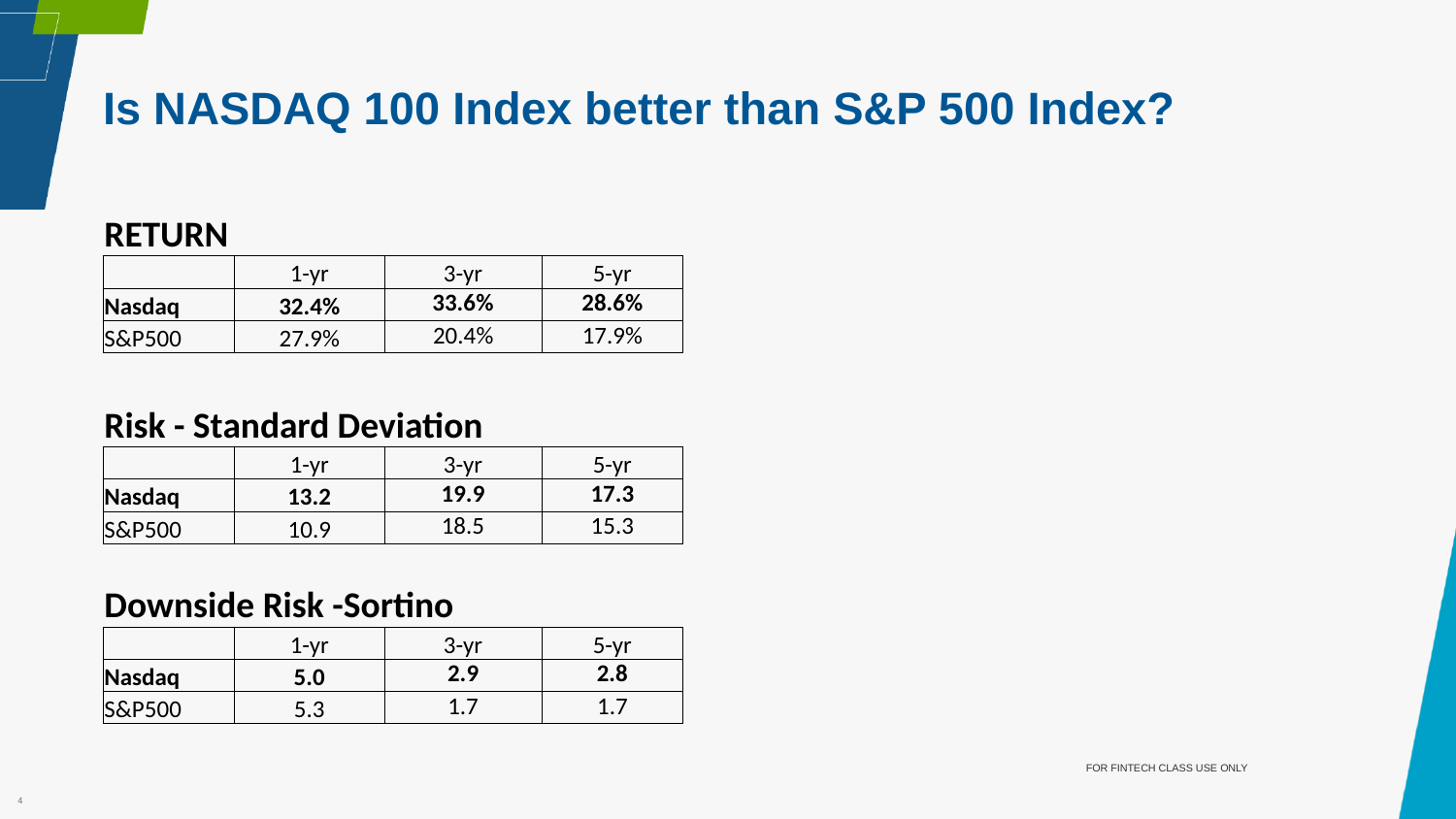

# Is NASDAQ 100 Index better than S&P 500 Index?
| RETURN |  |  |  |
| --- | --- | --- | --- |
|  | 1-yr | 3-yr | 5-yr |
| Nasdaq | 32.4% | 33.6% | 28.6% |
| S&P500 | 27.9% | 20.4% | 17.9% |
| Risk - Standard Deviation |  |  |  |
| --- | --- | --- | --- |
|  | 1-yr | 3-yr | 5-yr |
| Nasdaq | 13.2 | 19.9 | 17.3 |
| S&P500 | 10.9 | 18.5 | 15.3 |
| Downside Risk -Sortino |  |  |  |
| --- | --- | --- | --- |
|  | 1-yr | 3-yr | 5-yr |
| Nasdaq | 5.0 | 2.9 | 2.8 |
| S&P500 | 5.3 | 1.7 | 1.7 |